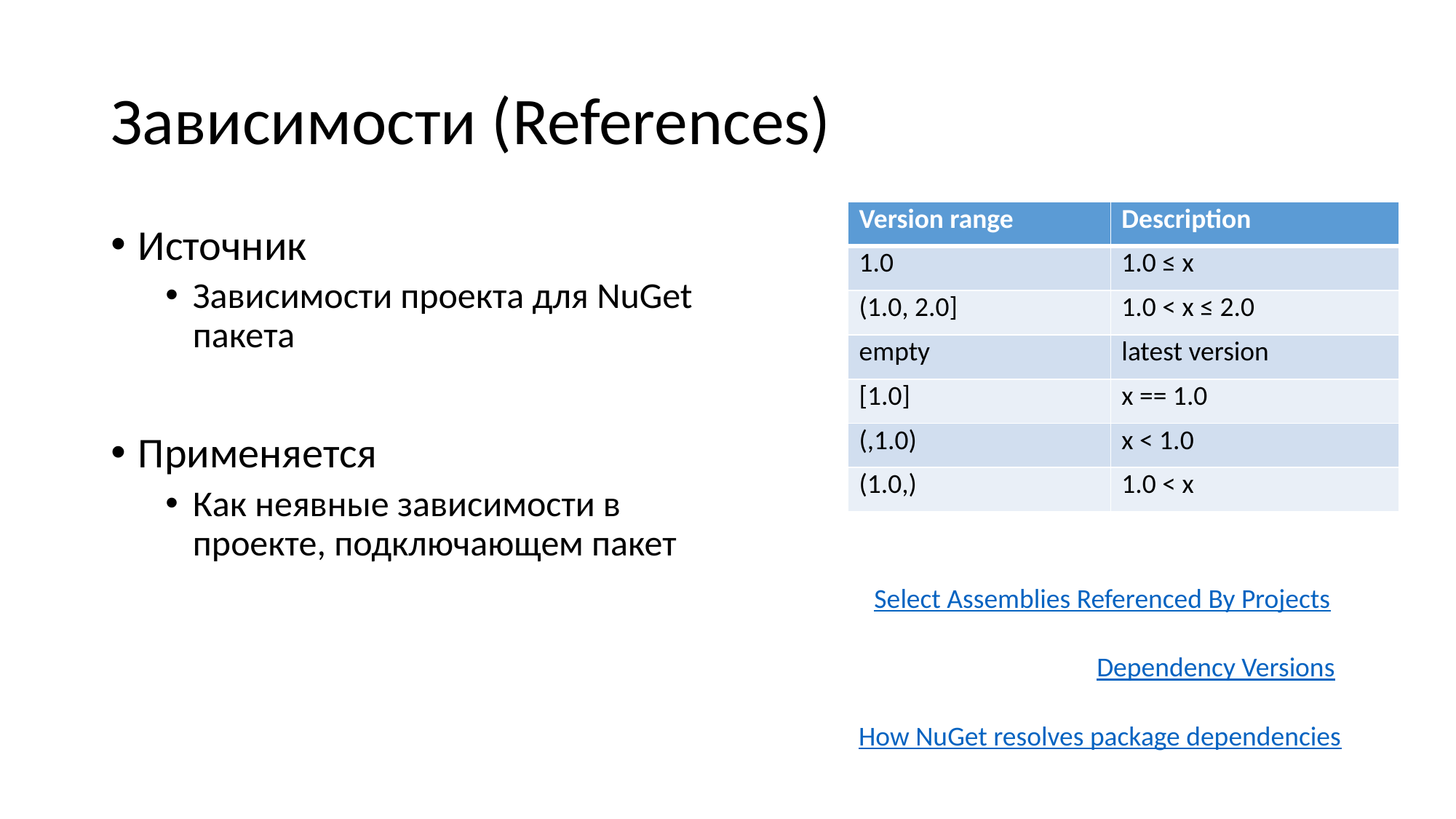

# Зависимости (References)
| Version range | Description |
| --- | --- |
| 1.0 | 1.0 ≤ x |
| (1.0, 2.0] | 1.0 < x ≤ 2.0 |
| empty | latest version |
| [1.0] | x == 1.0 |
| (,1.0) | x < 1.0 |
| (1.0,) | 1.0 < x |
Источник
Зависимости проекта для NuGet пакета

Применяется
Как неявные зависимости в проекте, подключающем пакет

Select Assemblies Referenced By Projects
Dependency Versions
How NuGet resolves package dependencies